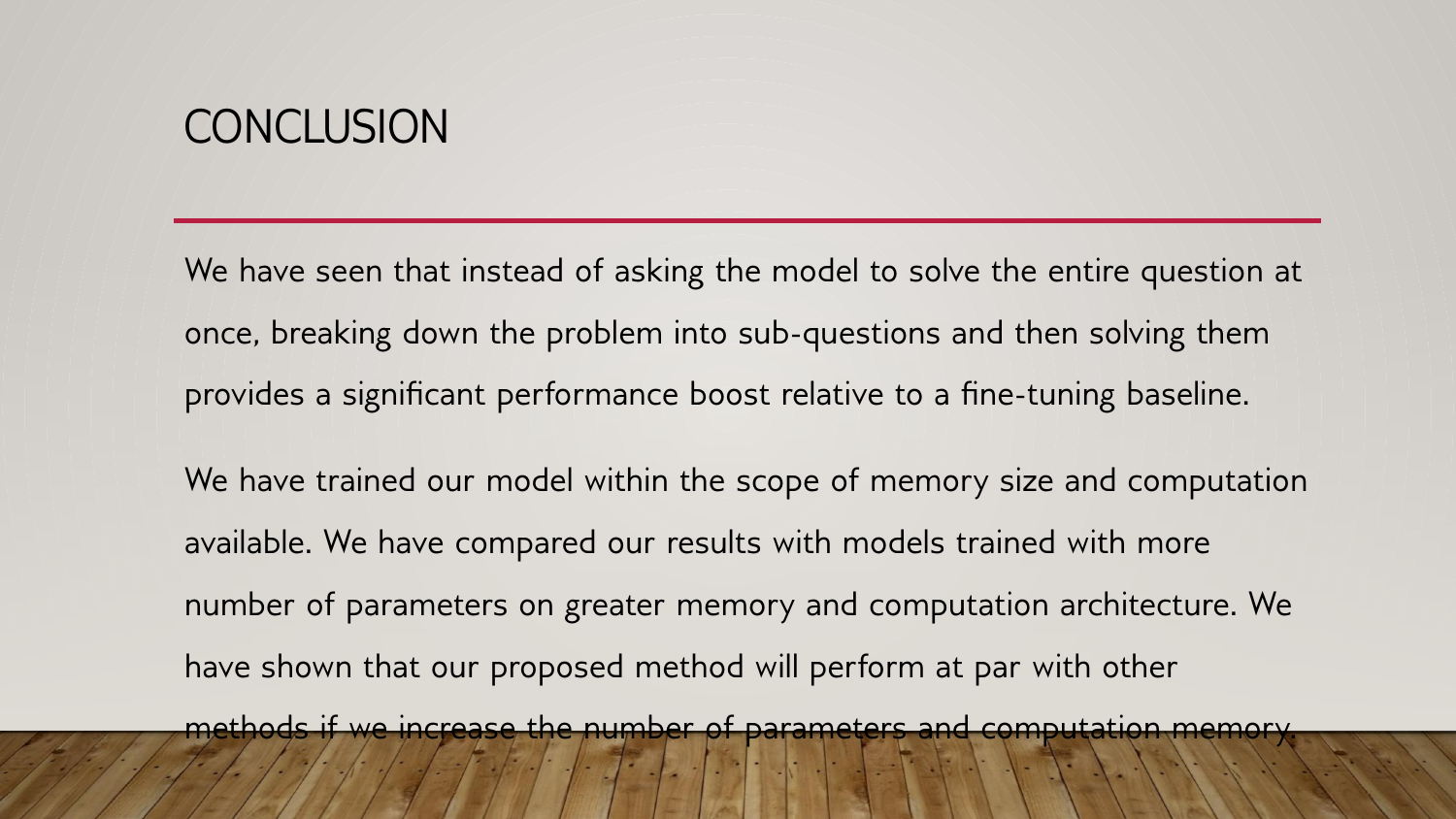

# CONCLUSION
We have seen that instead of asking the model to solve the entire question at once, breaking down the problem into sub-questions and then solving them provides a significant performance boost relative to a fine-tuning baseline.
We have trained our model within the scope of memory size and computation available. We have compared our results with models trained with more number of parameters on greater memory and computation architecture. We have shown that our proposed method will perform at par with other methods if we increase the number of parameters and computation memory.